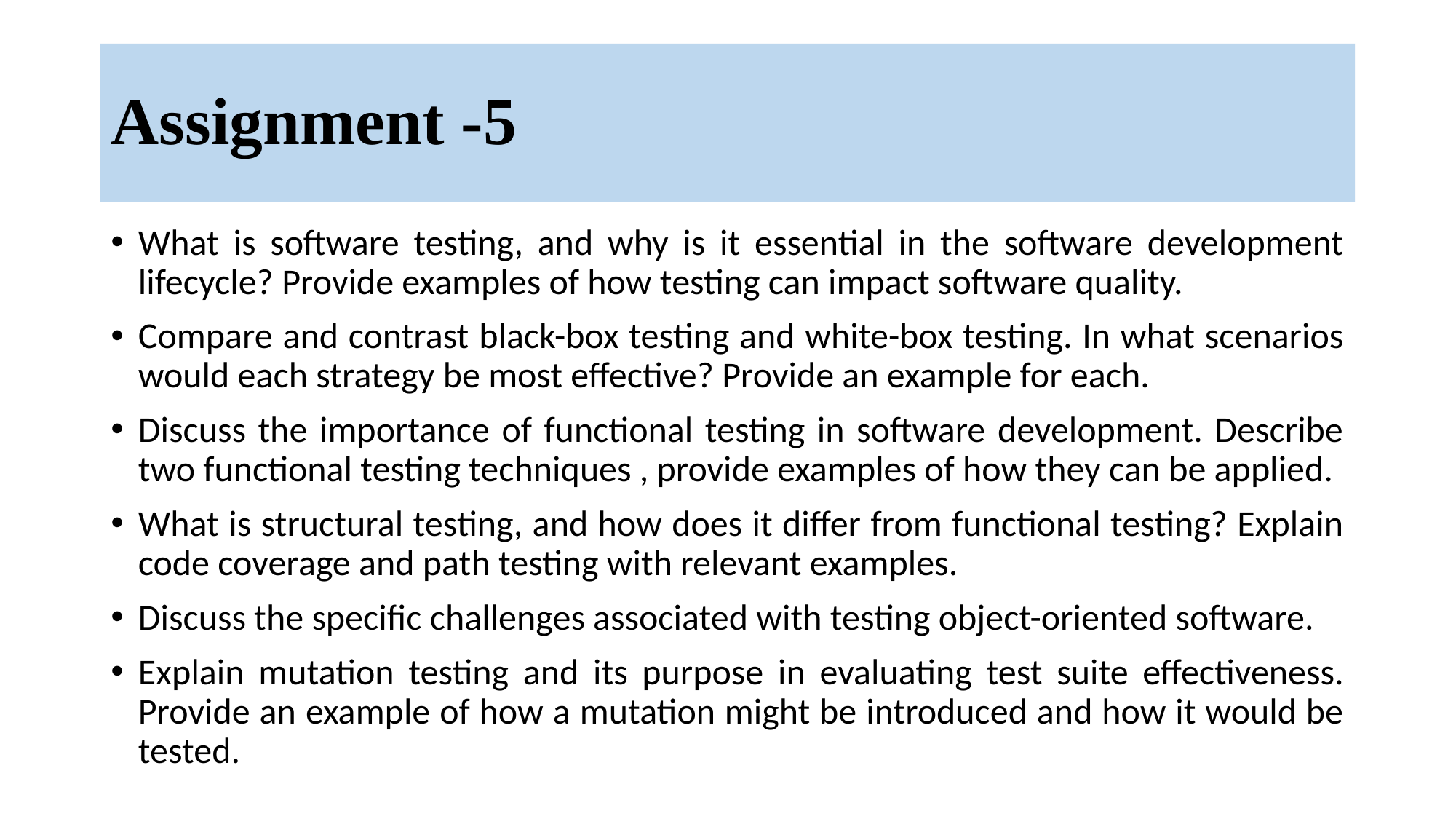

# Assignment -5
What is software testing, and why is it essential in the software development lifecycle? Provide examples of how testing can impact software quality.
Compare and contrast black-box testing and white-box testing. In what scenarios would each strategy be most effective? Provide an example for each.
Discuss the importance of functional testing in software development. Describe two functional testing techniques , provide examples of how they can be applied.
What is structural testing, and how does it differ from functional testing? Explain code coverage and path testing with relevant examples.
Discuss the specific challenges associated with testing object-oriented software.
Explain mutation testing and its purpose in evaluating test suite effectiveness. Provide an example of how a mutation might be introduced and how it would be tested.